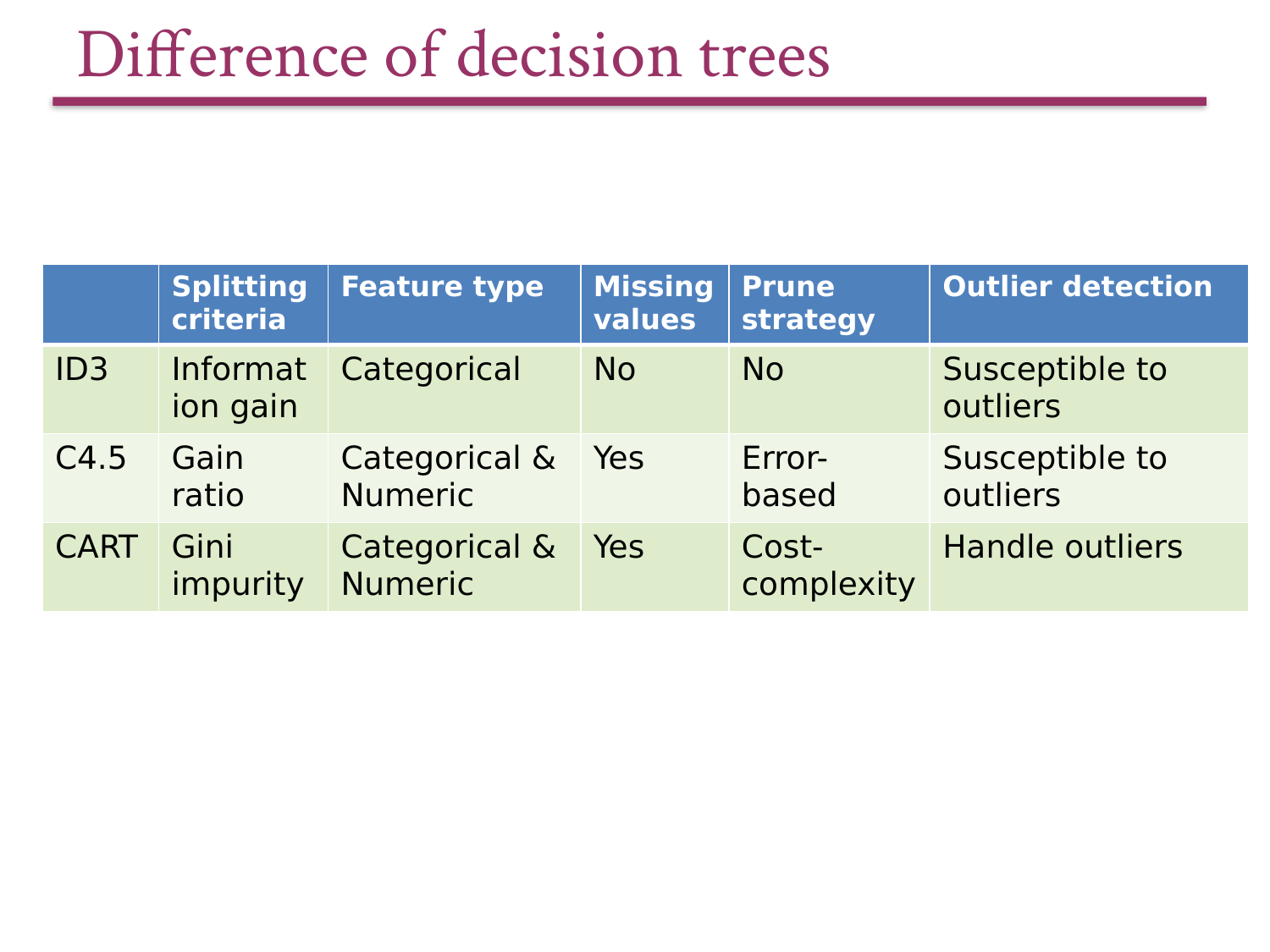

# Difference of decision trees
|  | Splitting criteria | Feature type | Missing values | Prune strategy | Outlier detection |
| --- | --- | --- | --- | --- | --- |
| ID3 | Information gain | Categorical | No | No | Susceptible to outliers |
| C4.5 | Gain ratio | Categorical & Numeric | Yes | Error-based | Susceptible to outliers |
| CART | Gini impurity | Categorical & Numeric | Yes | Cost-complexity | Handle outliers |